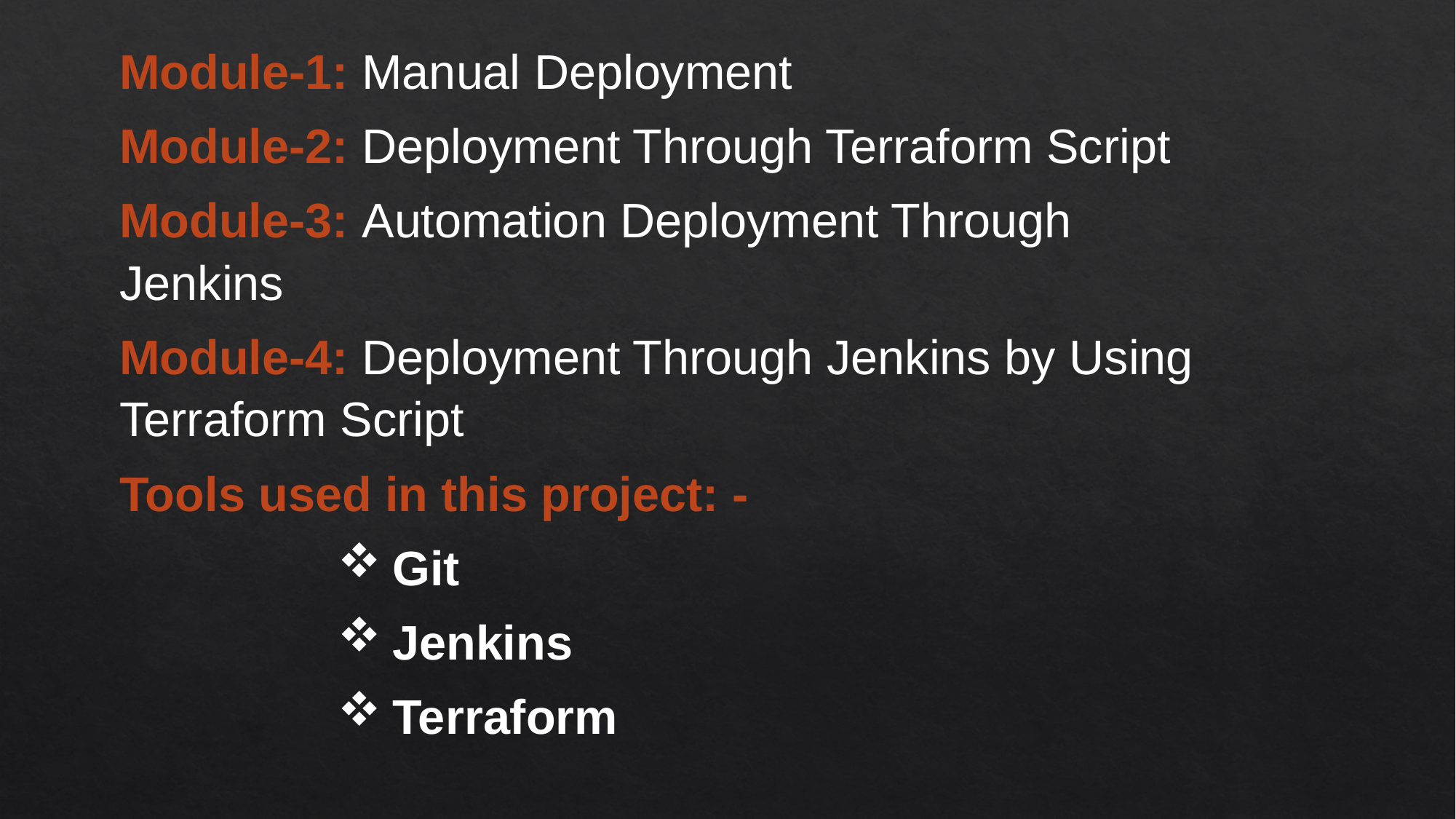

Module-1: Manual Deployment
Module-2: Deployment Through Terraform Script
Module-3: Automation Deployment Through Jenkins
Module-4: Deployment Through Jenkins by Using Terraform Script
Tools used in this project: -
Git
Jenkins
Terraform